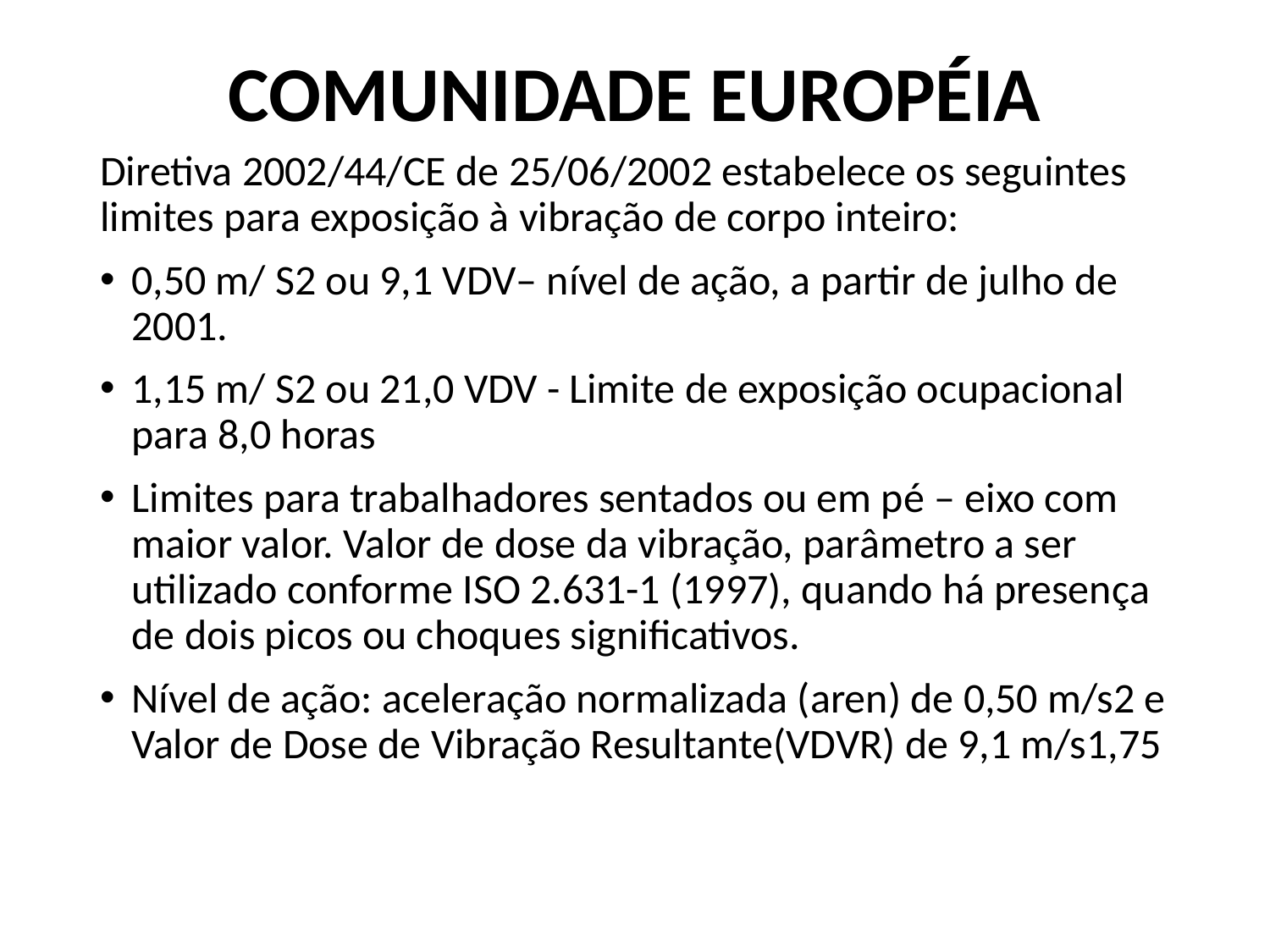

# COMUNIDADE EUROPÉIA
Diretiva 2002/44/CE de 25/06/2002 estabelece os seguintes limites para exposição à vibração de corpo inteiro:
0,50 m/ S2 ou 9,1 VDV– nível de ação, a partir de julho de 2001.
1,15 m/ S2 ou 21,0 VDV - Limite de exposição ocupacional para 8,0 horas
Limites para trabalhadores sentados ou em pé – eixo com maior valor. Valor de dose da vibração, parâmetro a ser utilizado conforme ISO 2.631-1 (1997), quando há presença de dois picos ou choques significativos.
Nível de ação: aceleração normalizada (aren) de 0,50 m/s2 e Valor de Dose de Vibração Resultante(VDVR) de 9,1 m/s1,75